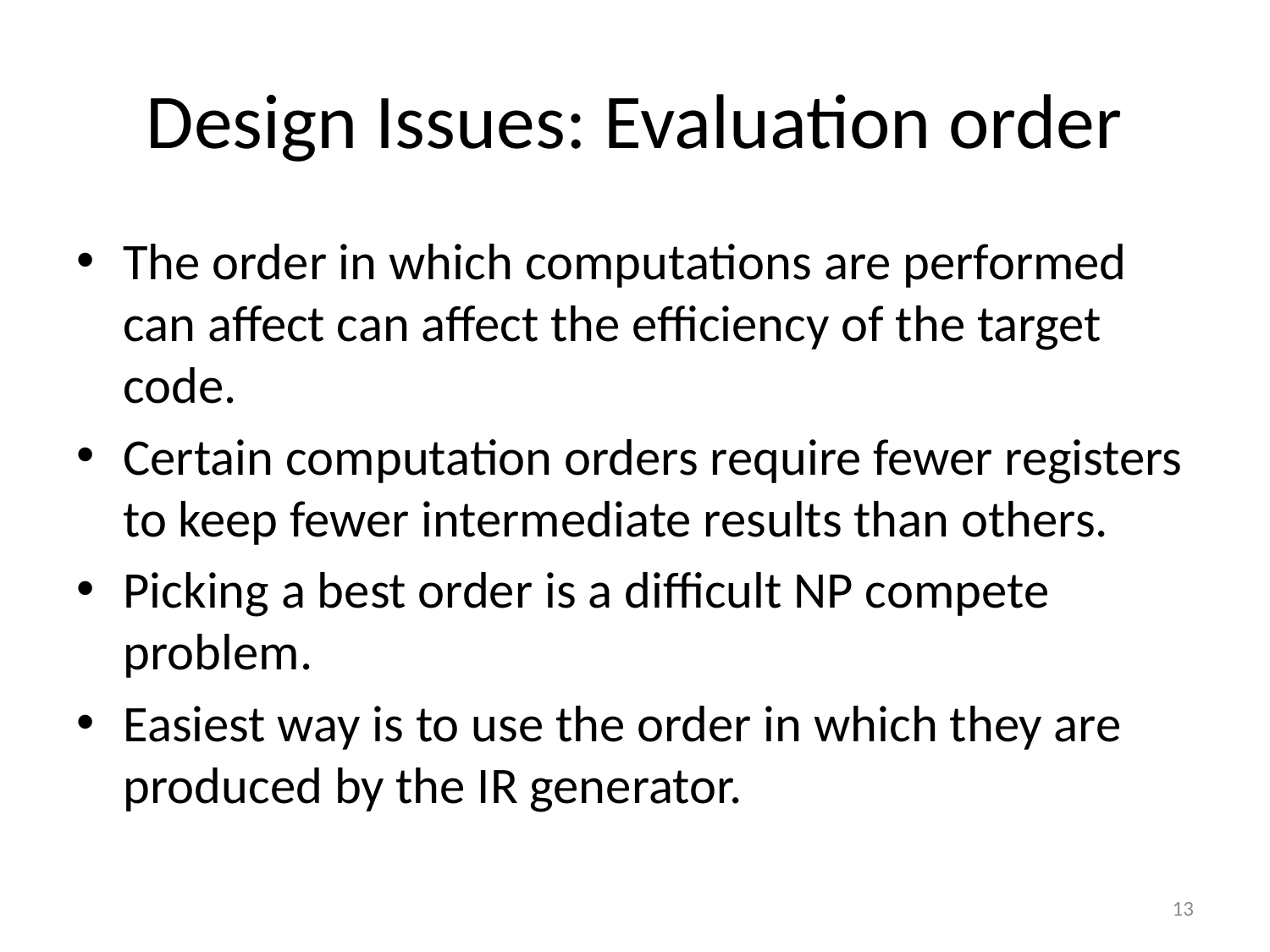

# Design Issues: Evaluation order
The order in which computations are performed can affect can affect the efficiency of the target code.
Certain computation orders require fewer registers to keep fewer intermediate results than others.
Picking a best order is a difficult NP compete problem.
Easiest way is to use the order in which they are produced by the IR generator.
13